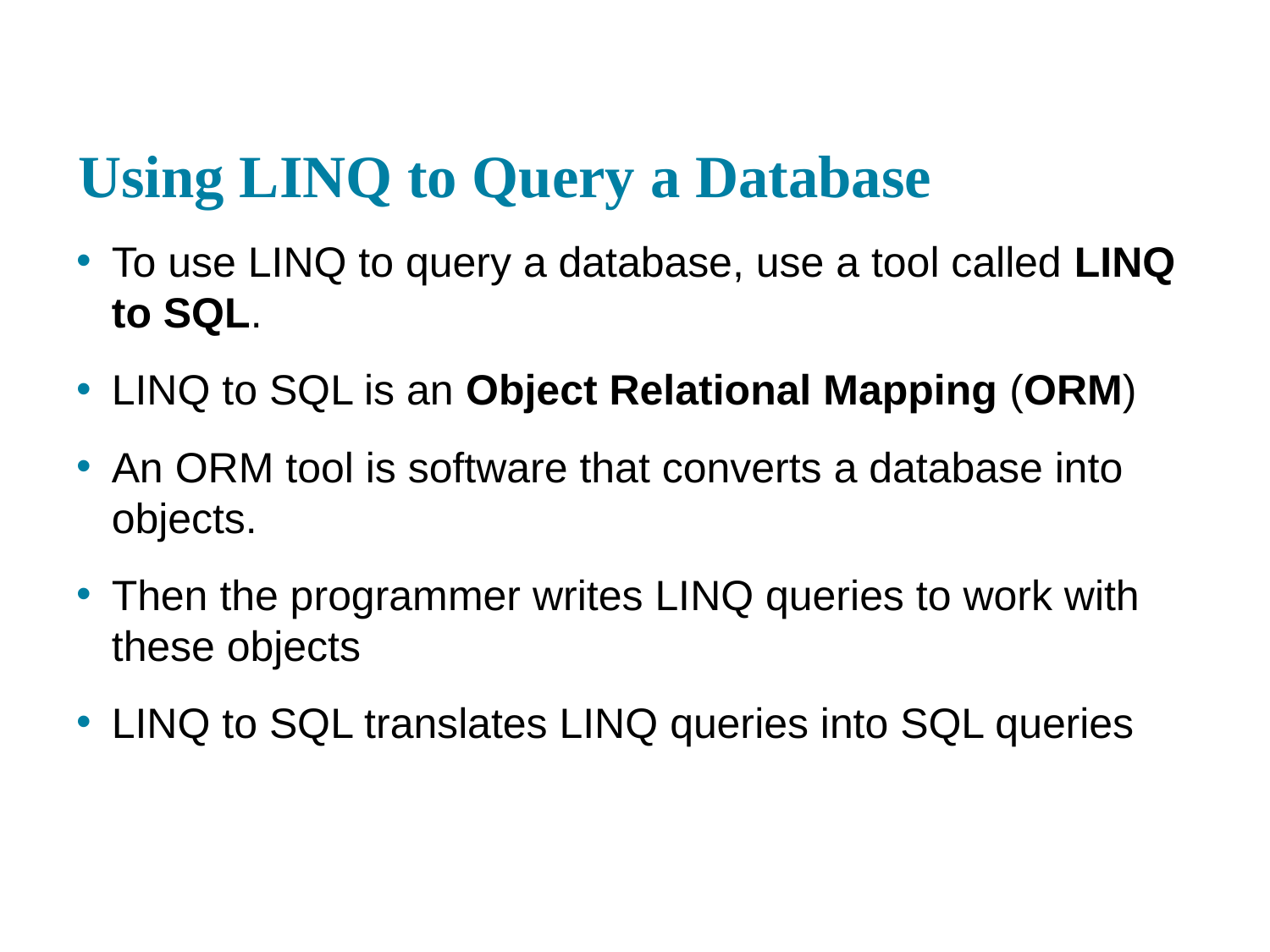

# Using LINQ to Query a Database
To use LINQ to query a database, use a tool called LINQ to SQL.
LINQ to SQL is an Object Relational Mapping (ORM)
An ORM tool is software that converts a database into objects.
Then the programmer writes LINQ queries to work with these objects
LINQ to SQL translates LINQ queries into SQL queries